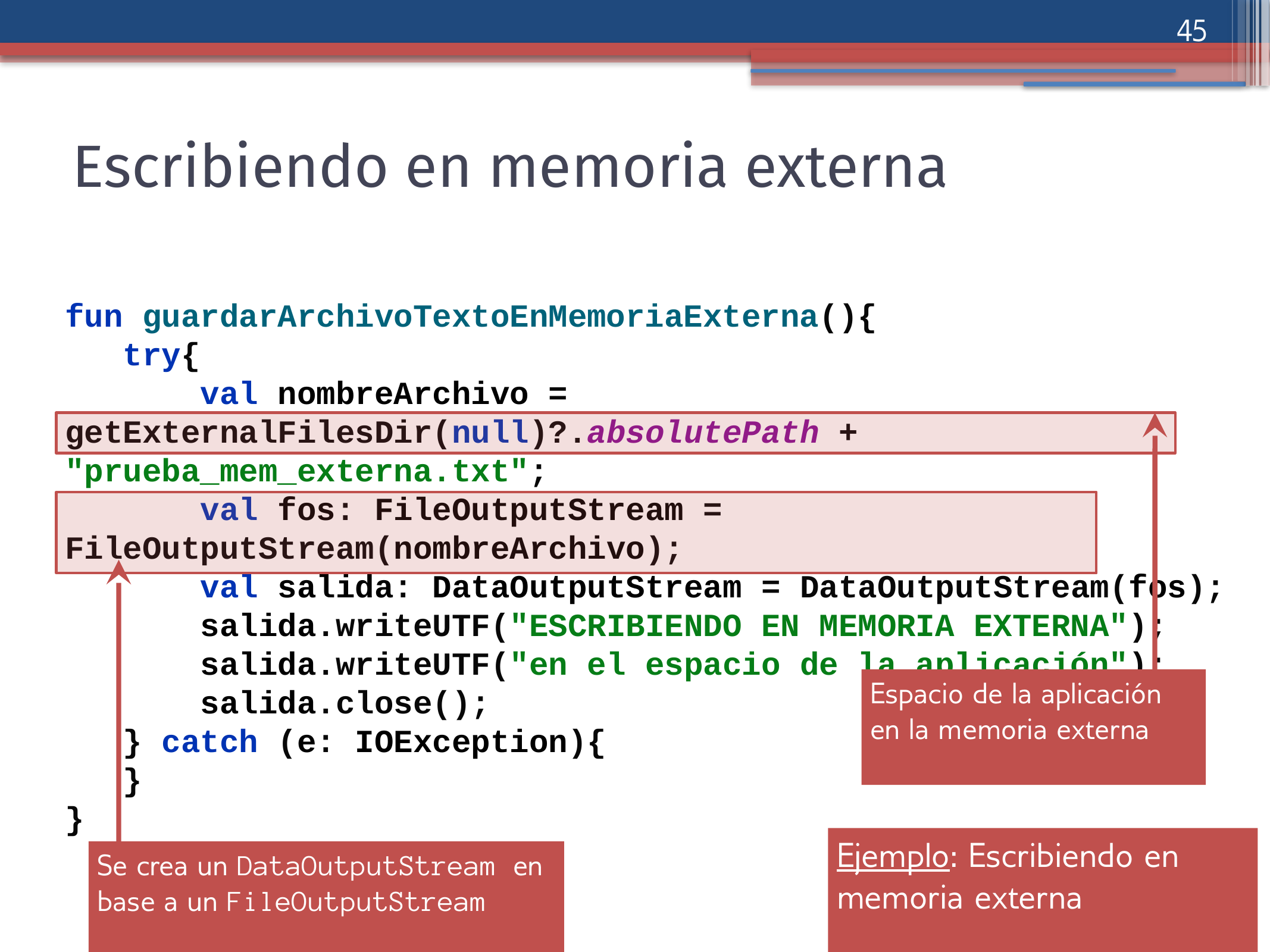

45
Escribiendo en memoria externa
fun guardarArchivoTextoEnMemoriaExterna(){
   try{
       val nombreArchivo = getExternalFilesDir(null)?.absolutePath + "prueba_mem_externa.txt";
       val fos: FileOutputStream = FileOutputStream(nombreArchivo);
       val salida: DataOutputStream = DataOutputStream(fos);
       salida.writeUTF("ESCRIBIENDO EN MEMORIA EXTERNA");
       salida.writeUTF("en el espacio de la aplicación");
       salida.close();
   } catch (e: IOException){
   }
}

Espacio de la aplicación en la memoria externa
Ejemplo: Escribiendo en memoria externa
Se crea un DataOutputStream en base a un FileOutputStream